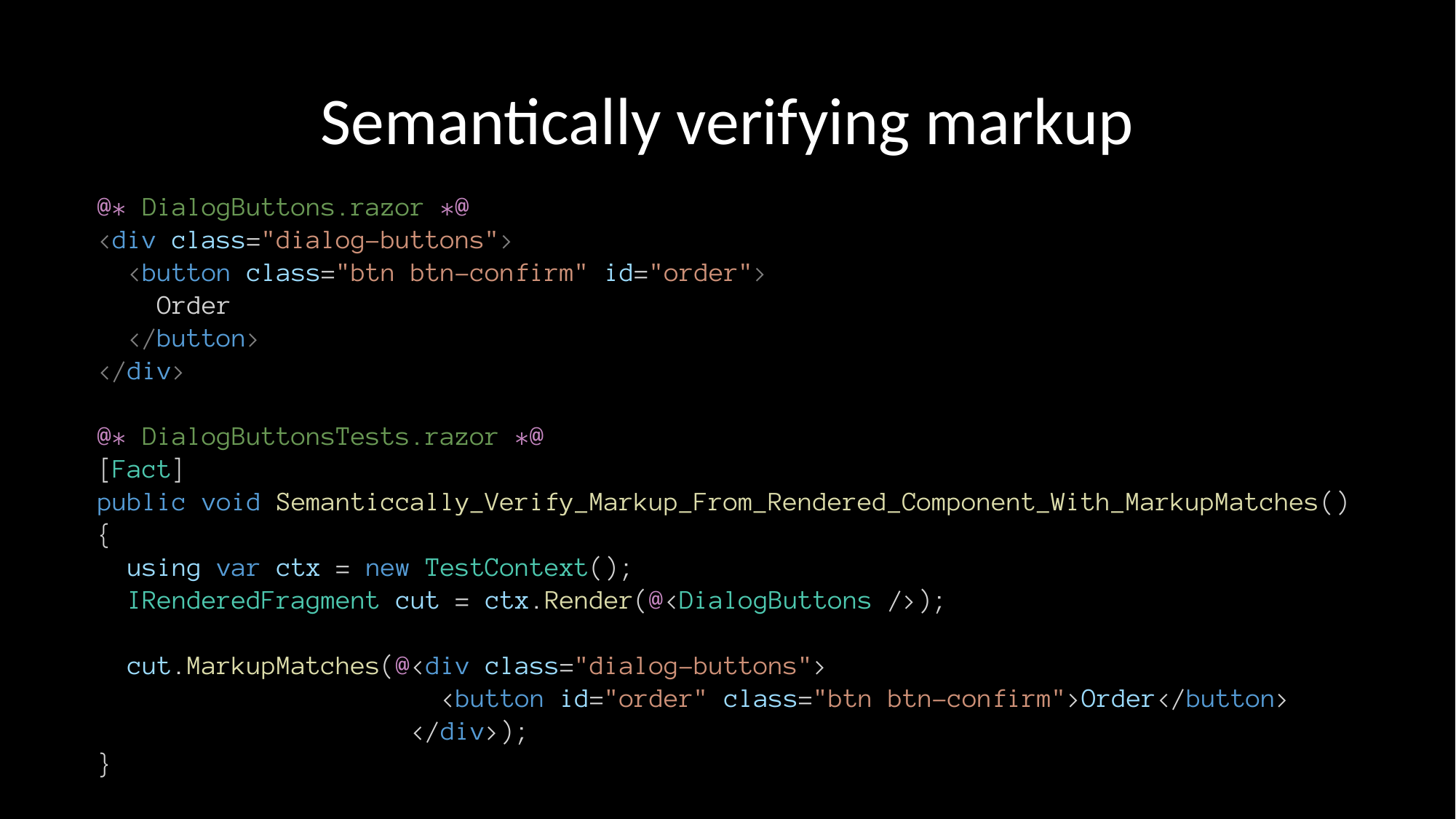

# Semantically verifying markup
@* DialogButtons.razor *@
<div class="dialog-buttons">
  <button class="btn btn-confirm" id="order">
    Order
  </button>
</div>

@* DialogButtonsTests.razor *@
[Fact]
public void Semanticcally_Verify_Markup_From_Rendered_Component_With_MarkupMatches()
{
  using var ctx = new TestContext();
  IRenderedFragment cut = ctx.Render(@<DialogButtons />);

  cut.MarkupMatches(@<div class="dialog-buttons">
                       <button id="order" class="btn btn-confirm">Order</button>
                     </div>);
}